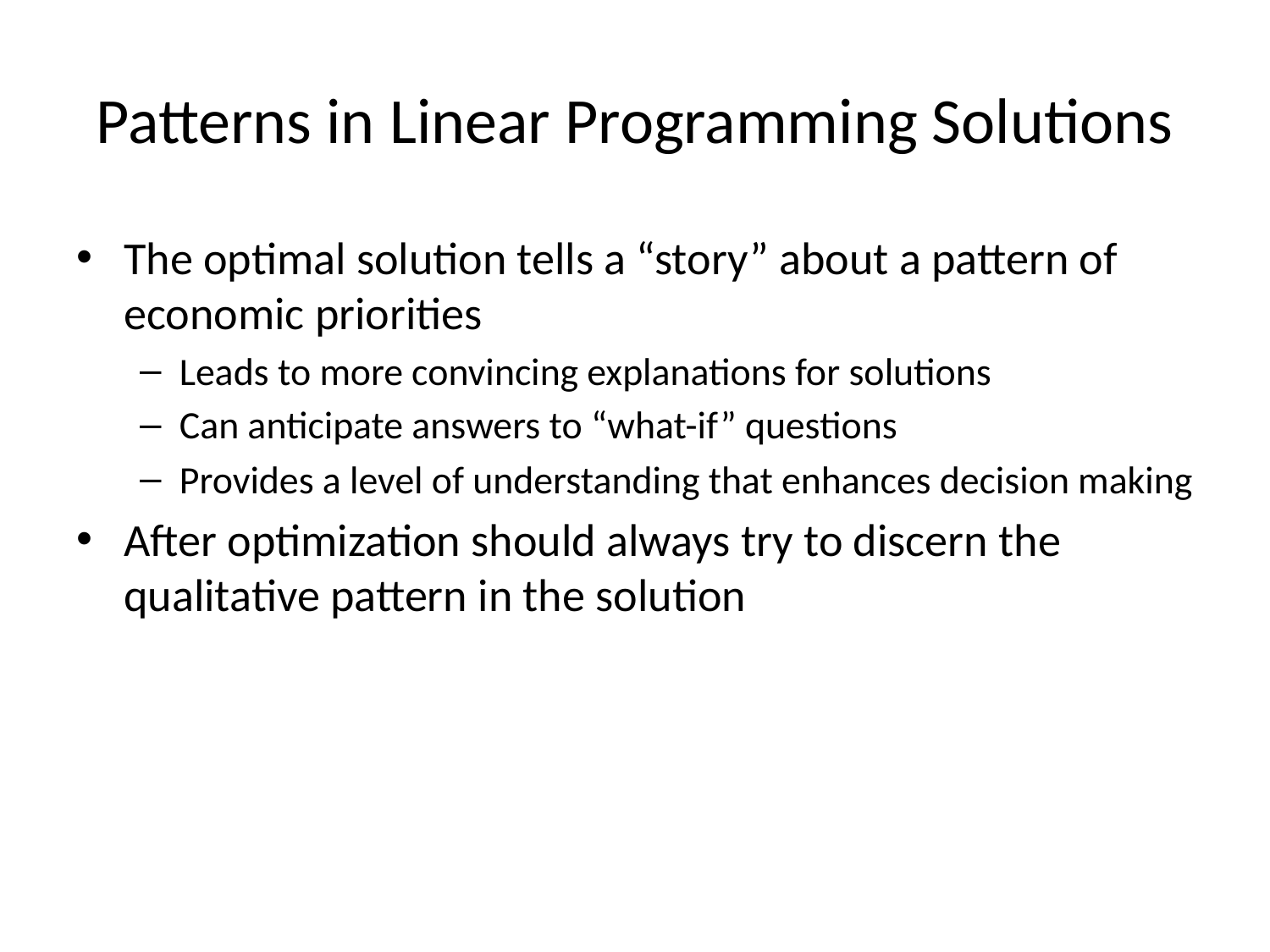

# Patterns in Linear Programming Solutions
The optimal solution tells a “story” about a pattern of economic priorities
Leads to more convincing explanations for solutions
Can anticipate answers to “what-if” questions
Provides a level of understanding that enhances decision making
After optimization should always try to discern the qualitative pattern in the solution